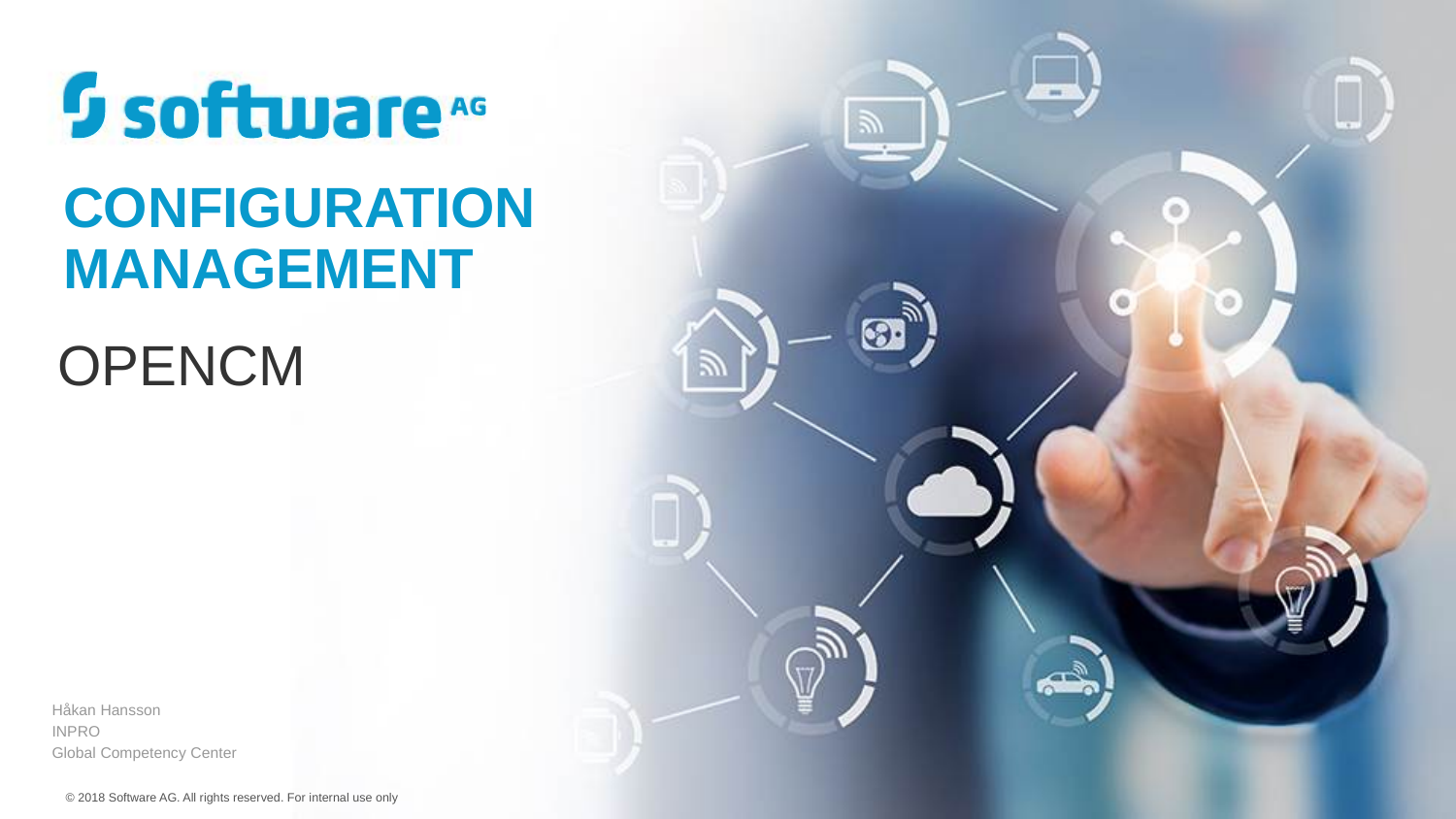

# Configuration Management
OpenCM
Håkan Hansson
INPRO
Global Competency Center
© 2018 Software AG. All rights reserved. For internal use only